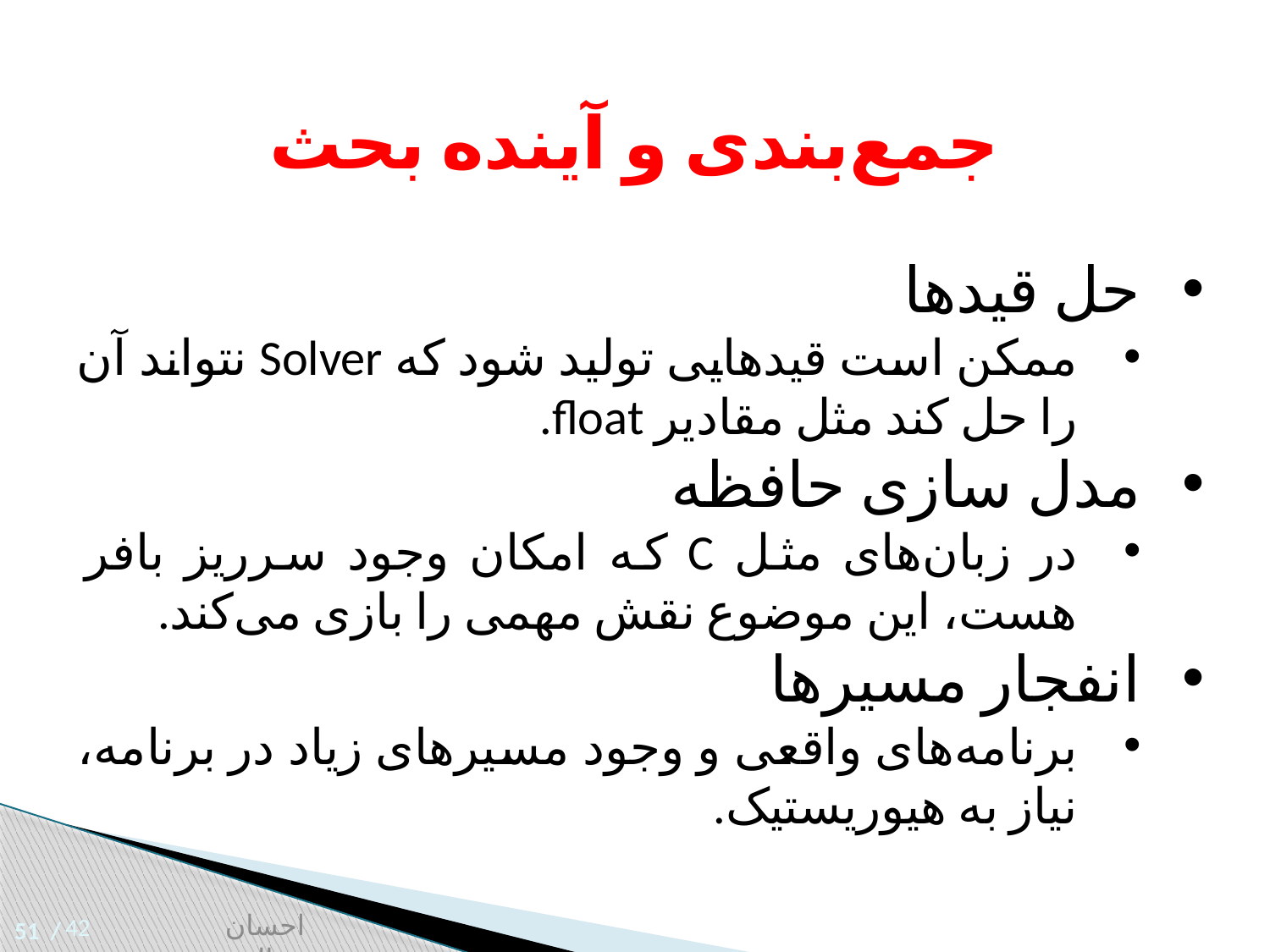

جمع‌بندی و آینده بحث
حل قیدها
ممکن است قیدهایی تولید شود که Solver نتواند آن را حل کند مثل مقادیر float.
مدل سازی حافظه
در زبان‌های مثل C که امکان وجود سرریز بافر هست، این موضوع نقش مهمی را بازی می‌کند.
انفجار مسیرها
برنامه‌های واقعی و وجود مسیرهای زیاد در برنامه، نیاز به هیوریستیک‌.
42
احسان عدالت